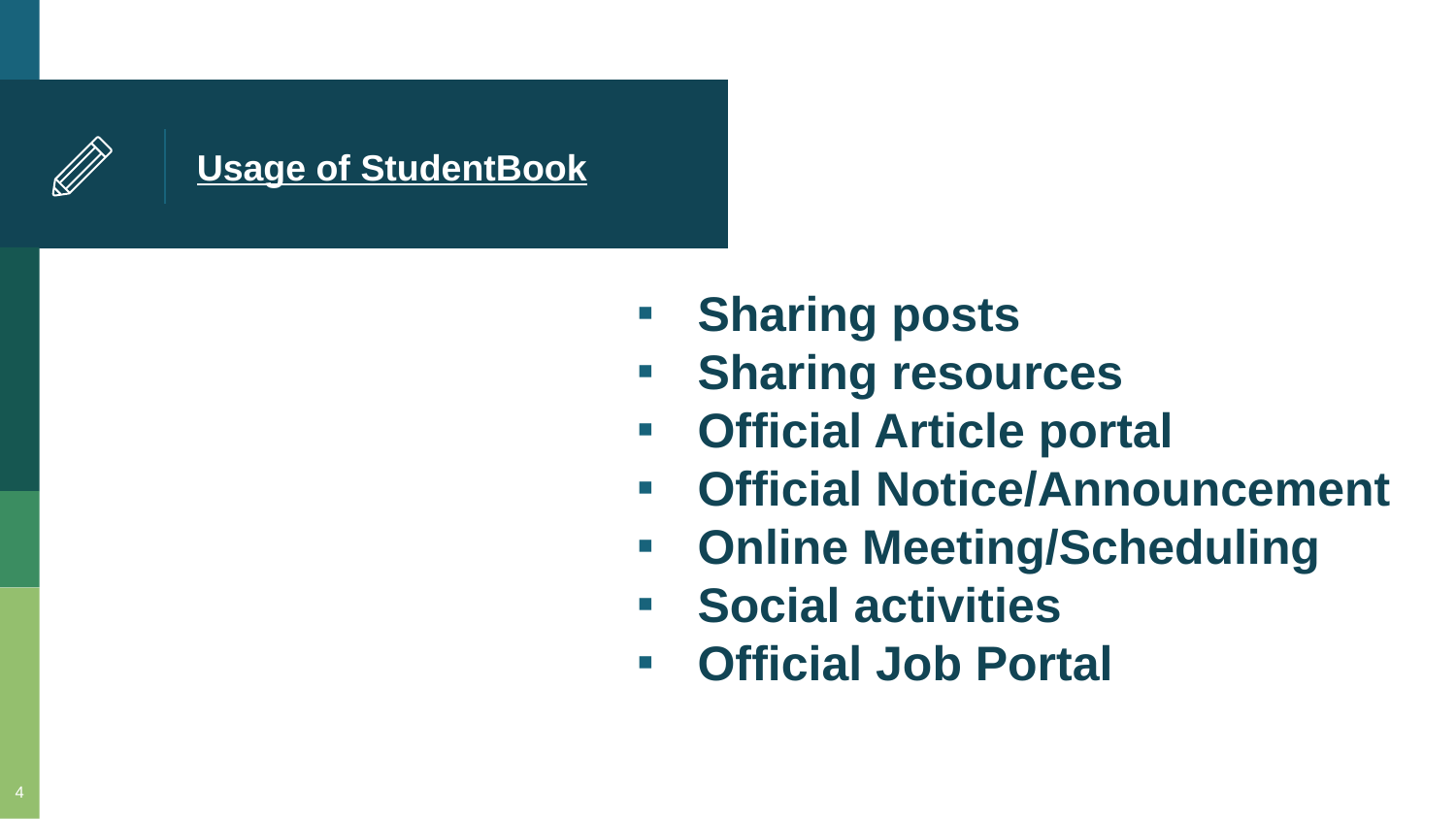

# Usage of StudentBook

Sharing posts
Sharing resources
Official Article portal
Official Notice/Announcement
Online Meeting/Scheduling
Social activities
Official Job Portal
4